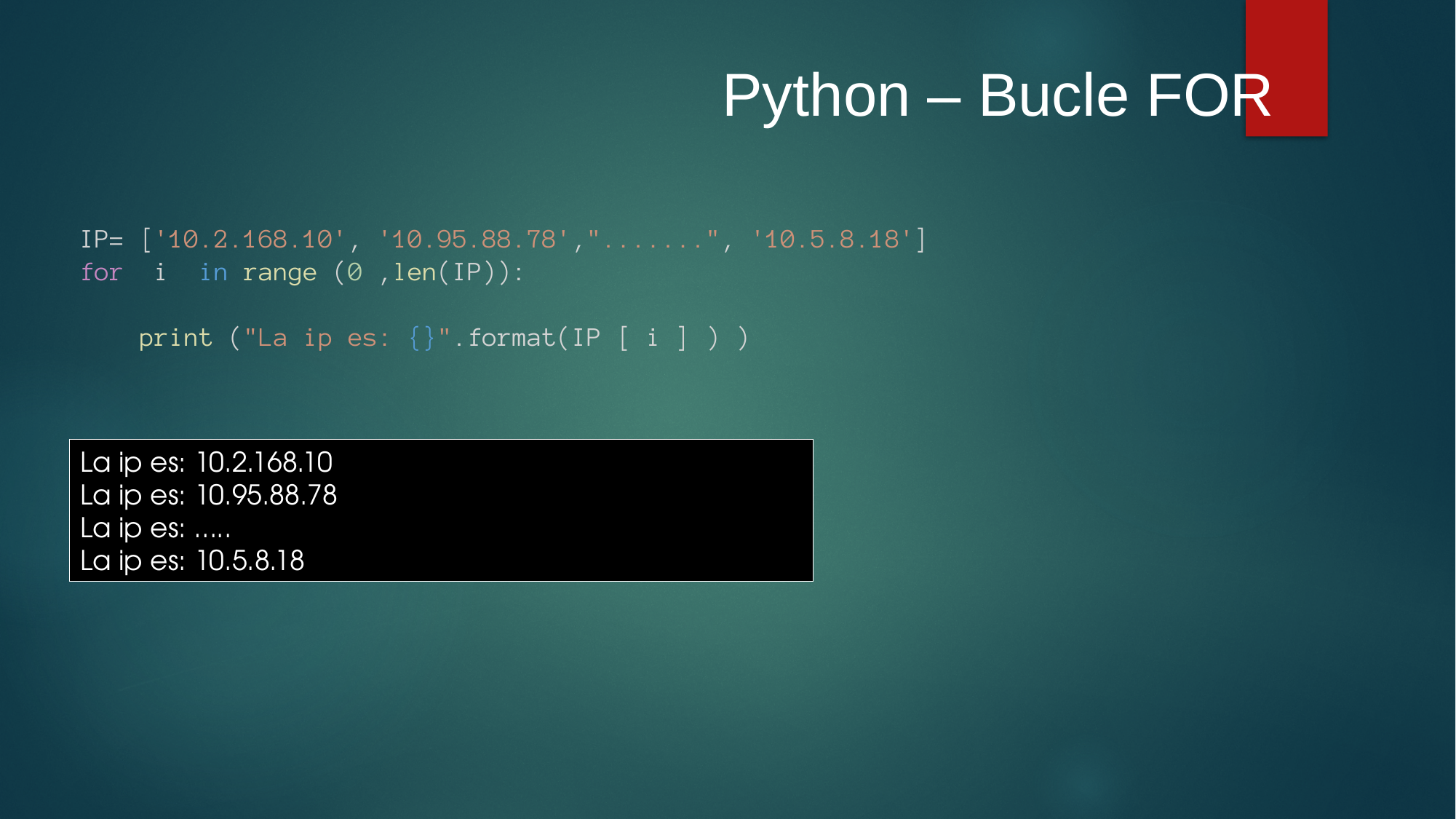

Python – Bucle FOR
IP= ['10.2.168.10', '10.95.88.78',".......", '10.5.8.18']
for  i  in range (0 ,len(IP)):
    print ("La ip es: {}".format(IP [ i ] ) )
La ip es: 10.2.168.10
La ip es: 10.95.88.78
La ip es: …..
La ip es: 10.5.8.18